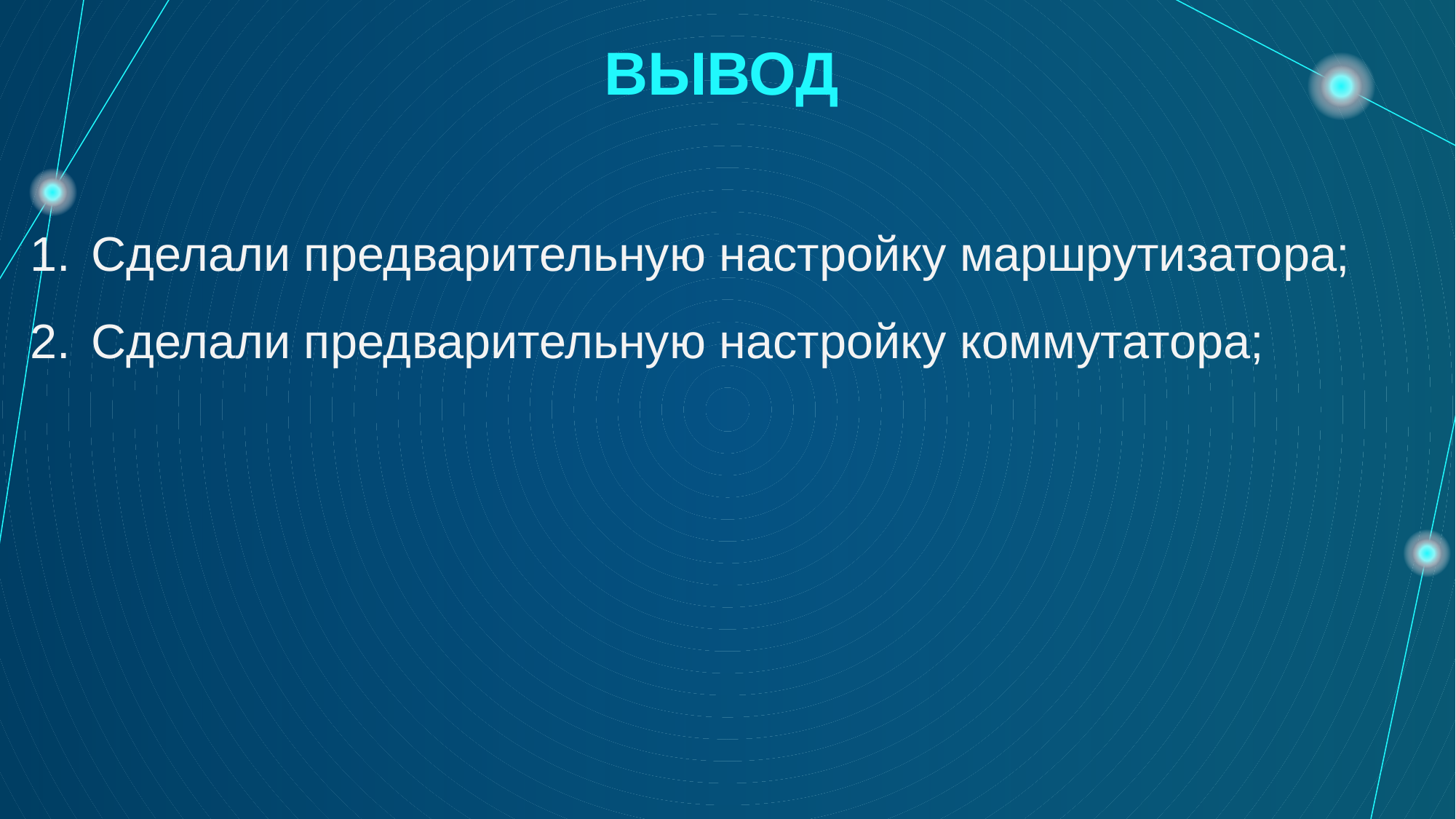

# ВЫВОД
Сделали предварительную настройку маршрутизатора;
Сделали предварительную настройку коммутатора;